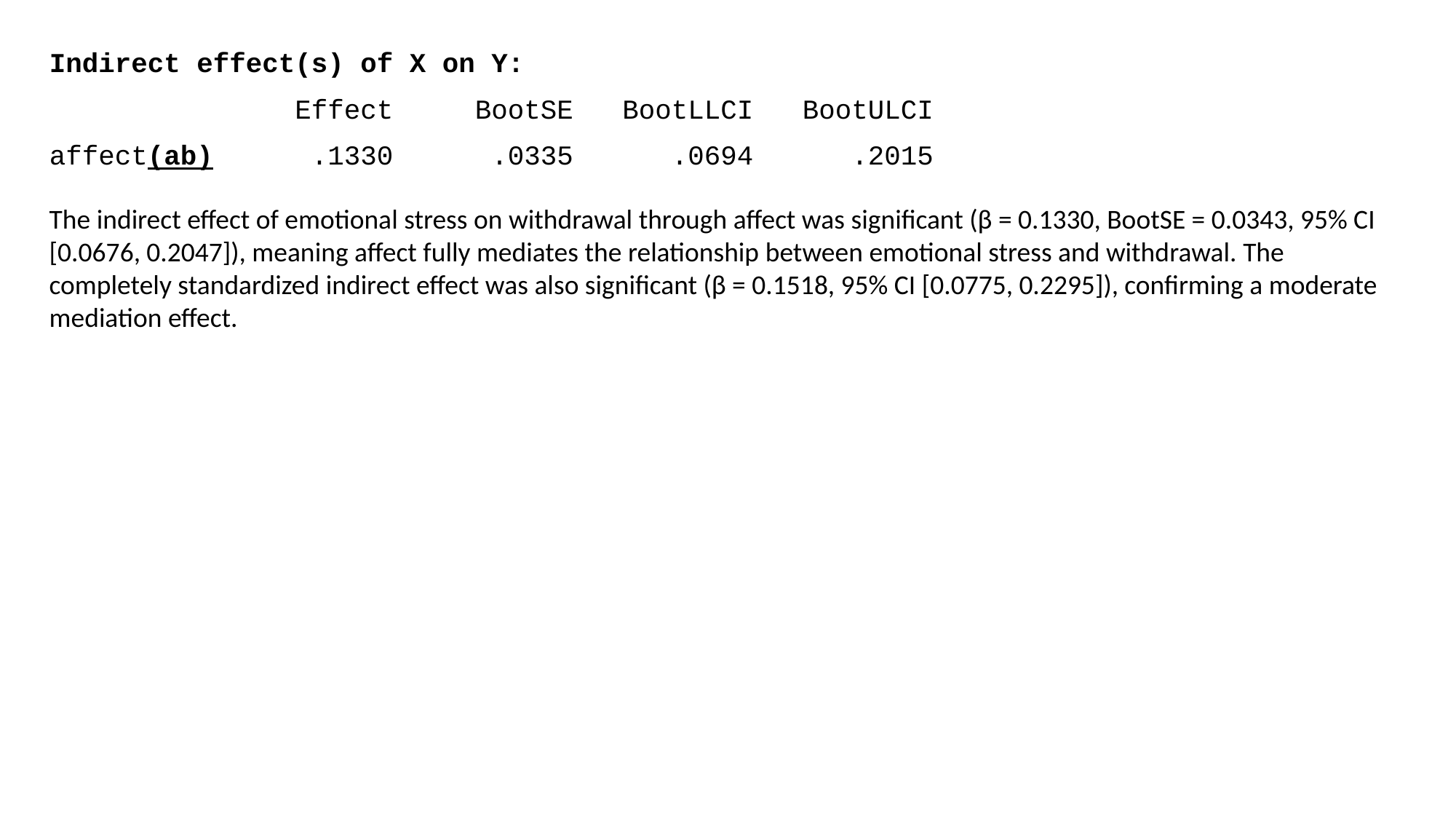

Indirect effect(s) of X on Y:
               Effect     BootSE   BootLLCI   BootULCI
affect(ab)      .1330      .0335      .0694      .2015

The indirect effect of emotional stress on withdrawal through affect was significant (β = 0.1330, BootSE = 0.0343, 95% CI [0.0676, 0.2047]), meaning affect fully mediates the relationship between emotional stress and withdrawal. The completely standardized indirect effect was also significant (β = 0.1518, 95% CI [0.0775, 0.2295]), confirming a moderate mediation effect.